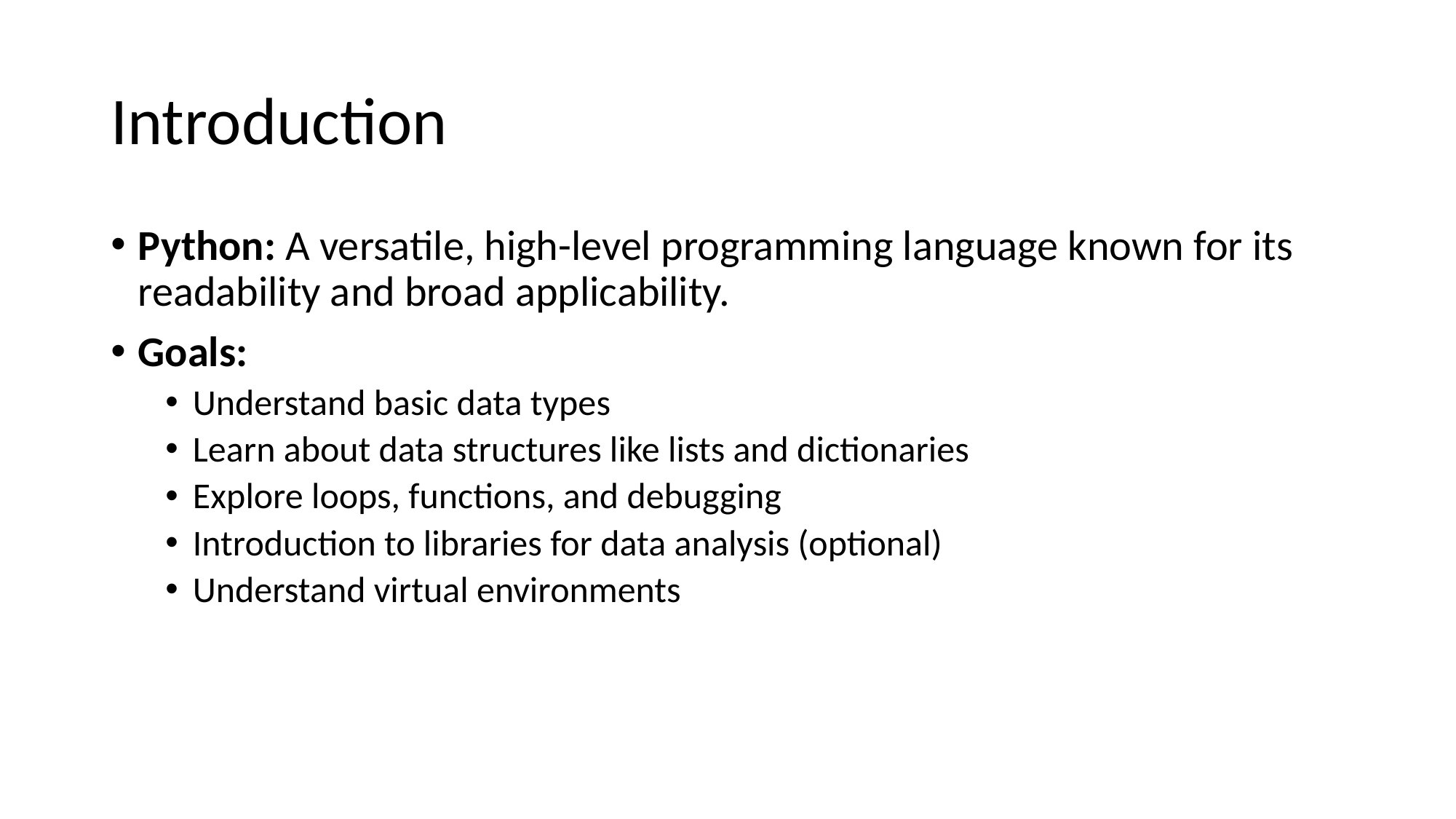

# Introduction
Python: A versatile, high-level programming language known for its readability and broad applicability.
Goals:
Understand basic data types
Learn about data structures like lists and dictionaries
Explore loops, functions, and debugging
Introduction to libraries for data analysis (optional)
Understand virtual environments